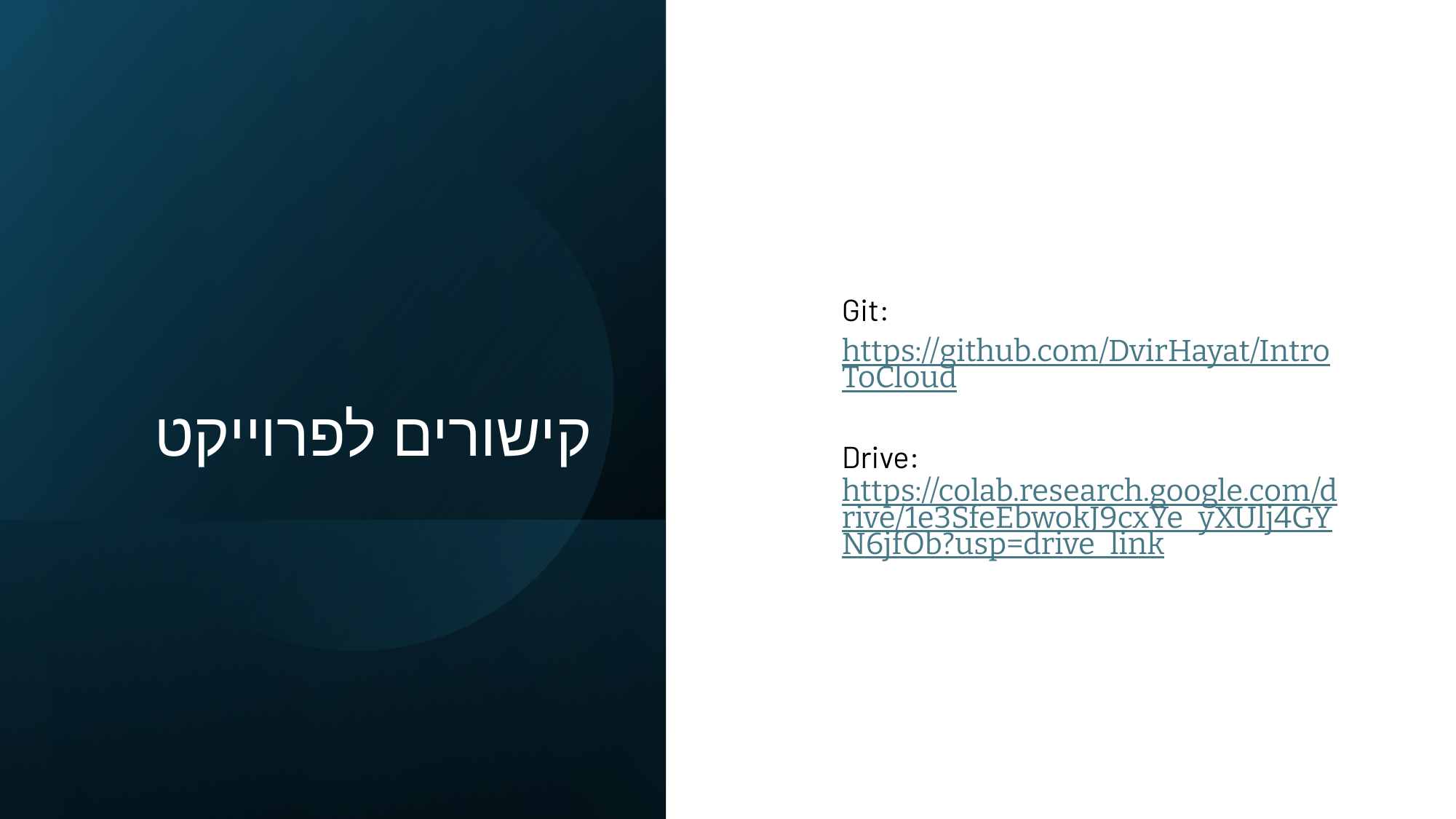

# קישורים לפרוייקט

Git:
https://github.com/DvirHayat/IntroToCloud

Drive:  https://colab.research.google.com/drive/1e3SfeEbwokJ9cxYe_yXUlj4GYN6jfOb?usp=drive_link